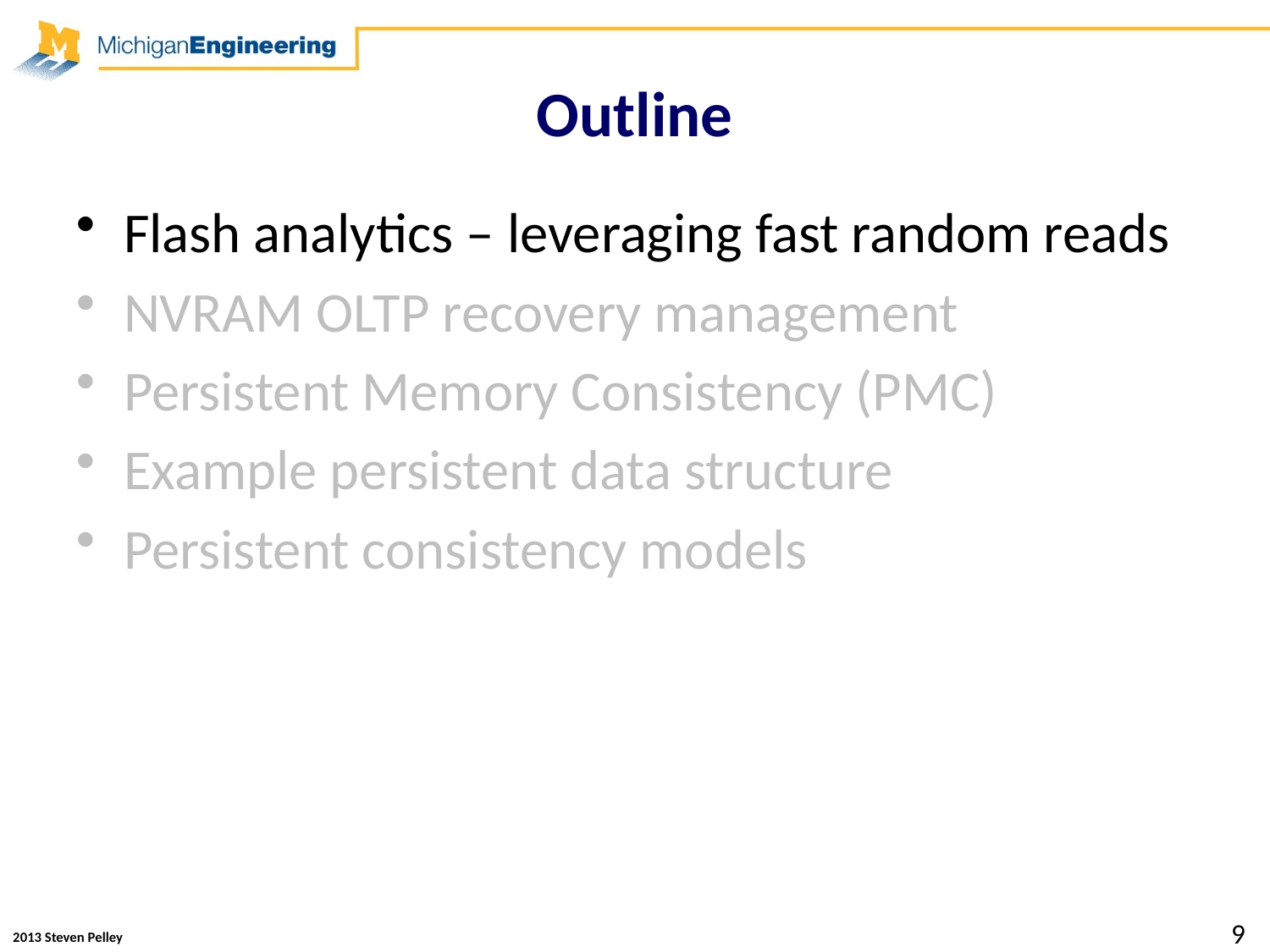

# Outline
Flash analytics – leveraging fast random reads
NVRAM OLTP recovery management
Persistent Memory Consistency (PMC)
Example persistent data structure
Persistent consistency models
9